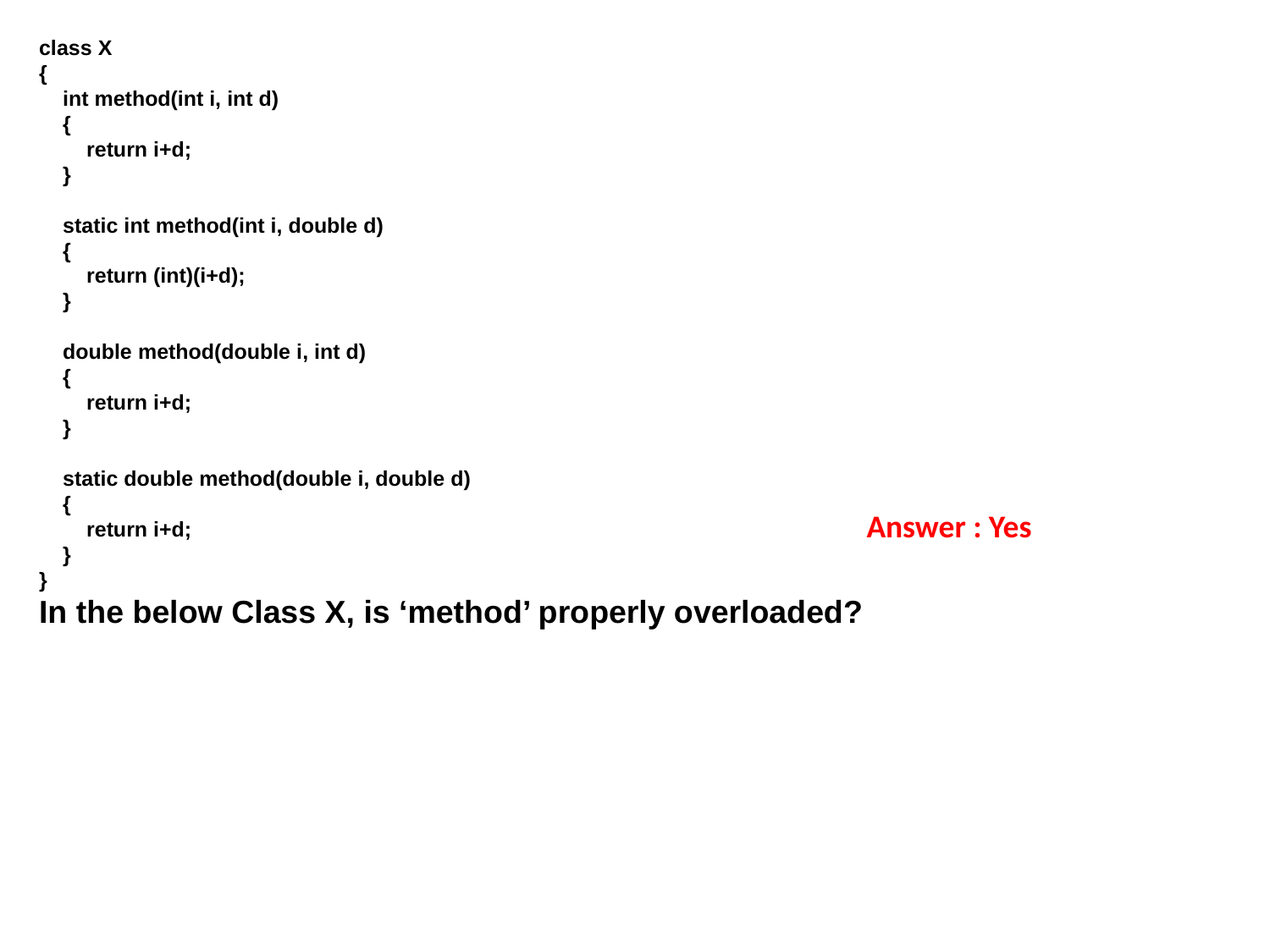

class X
{
    int method(int i, int d)
    {
        return i+d;
    }

    static int method(int i, double d)
    {
        return (int)(i+d);
    }

    double method(double i, int d)
    {
        return i+d;
    }

    static double method(double i, double d)
    {
        return i+d;
    }
}
In the below Class X, is ‘method’ properly overloaded?
Answer : Yes